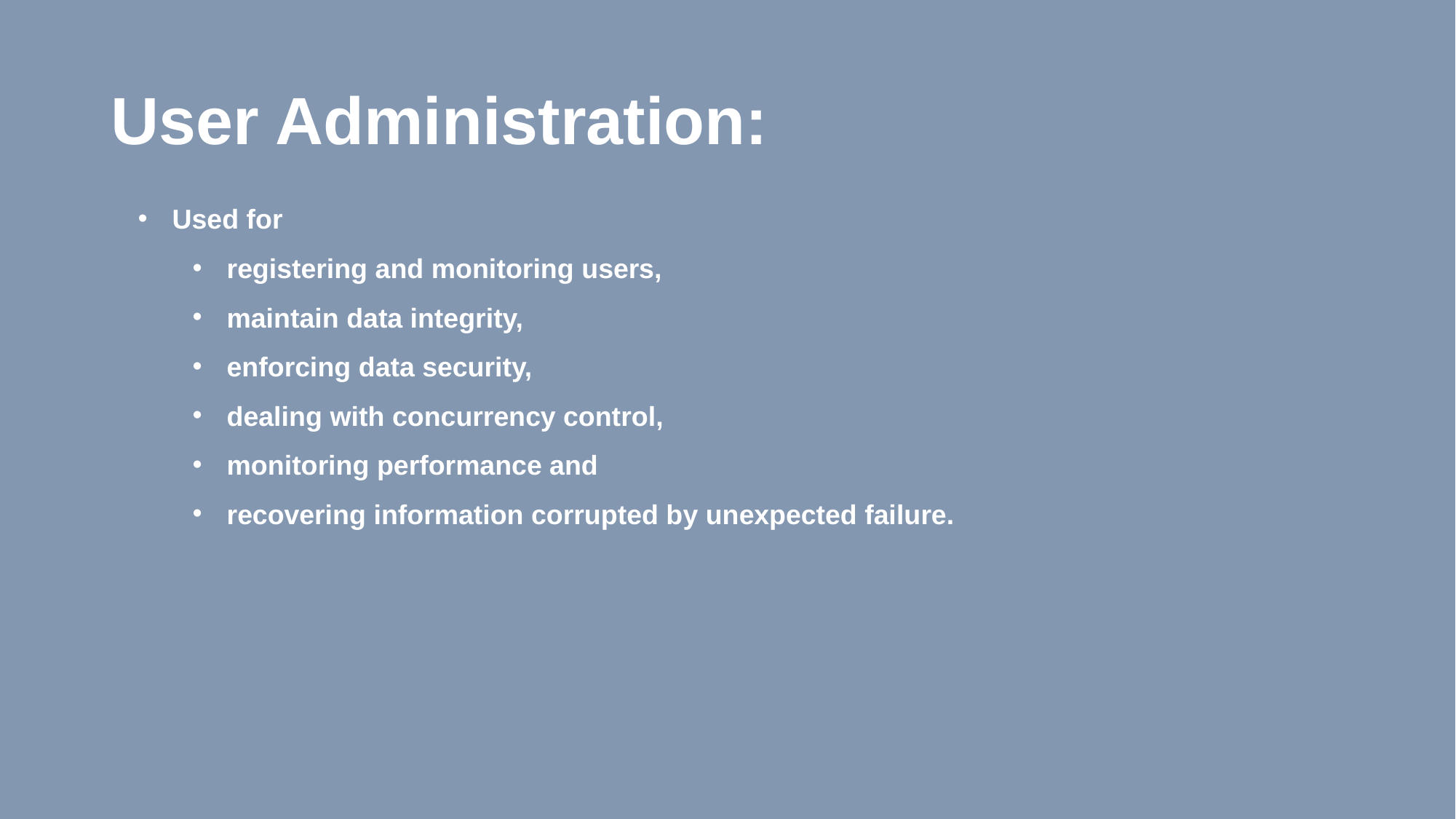

# User Administration:
Used for
registering and monitoring users,
maintain data integrity,
enforcing data security,
dealing with concurrency control,
monitoring performance and
recovering information corrupted by unexpected failure.